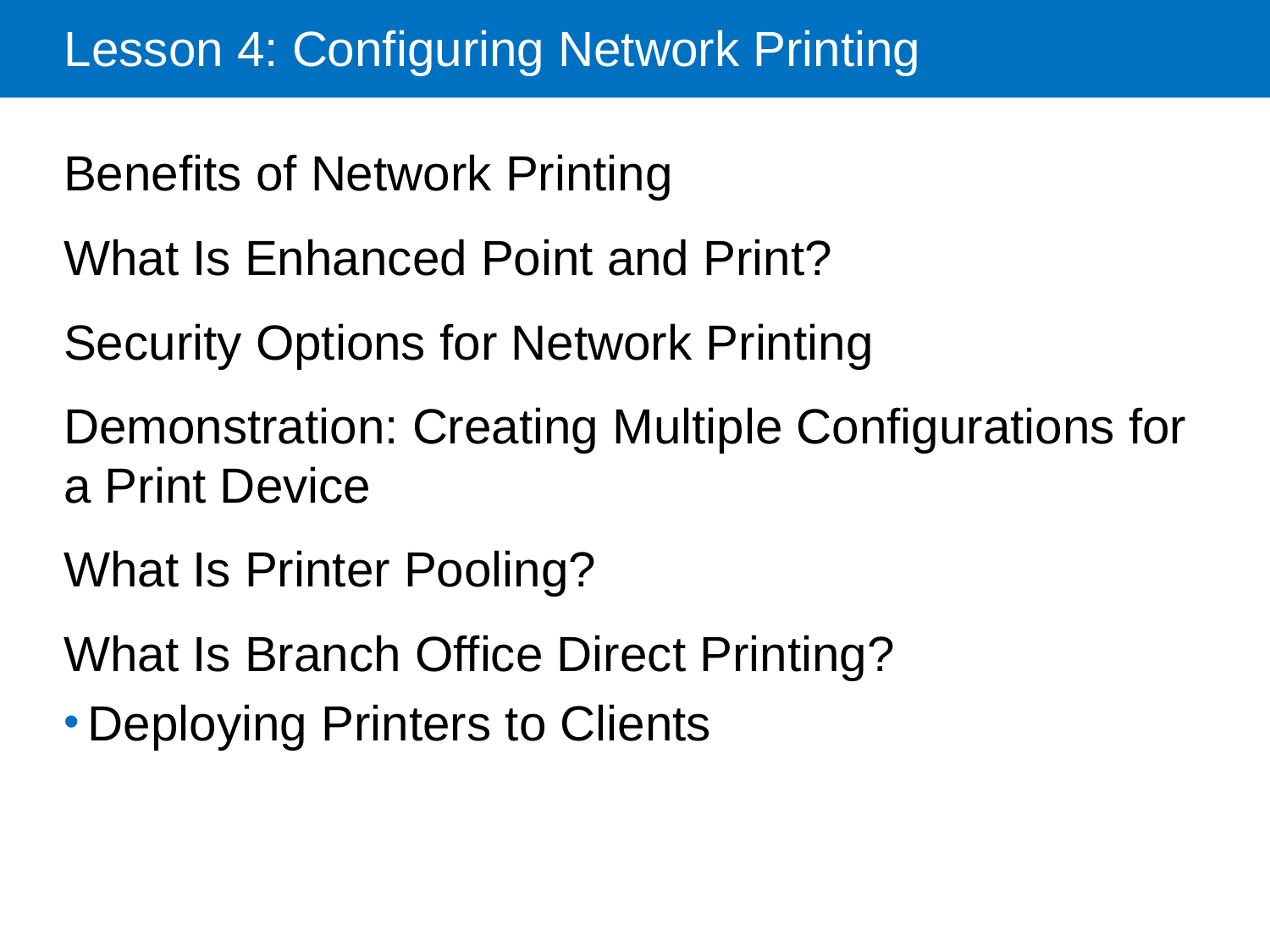

# Lesson 4: Configuring Network Printing
Benefits of Network Printing
What Is Enhanced Point and Print?
Security Options for Network Printing
Demonstration: Creating Multiple Configurations for a Print Device
What Is Printer Pooling?
What Is Branch Office Direct Printing?
Deploying Printers to Clients